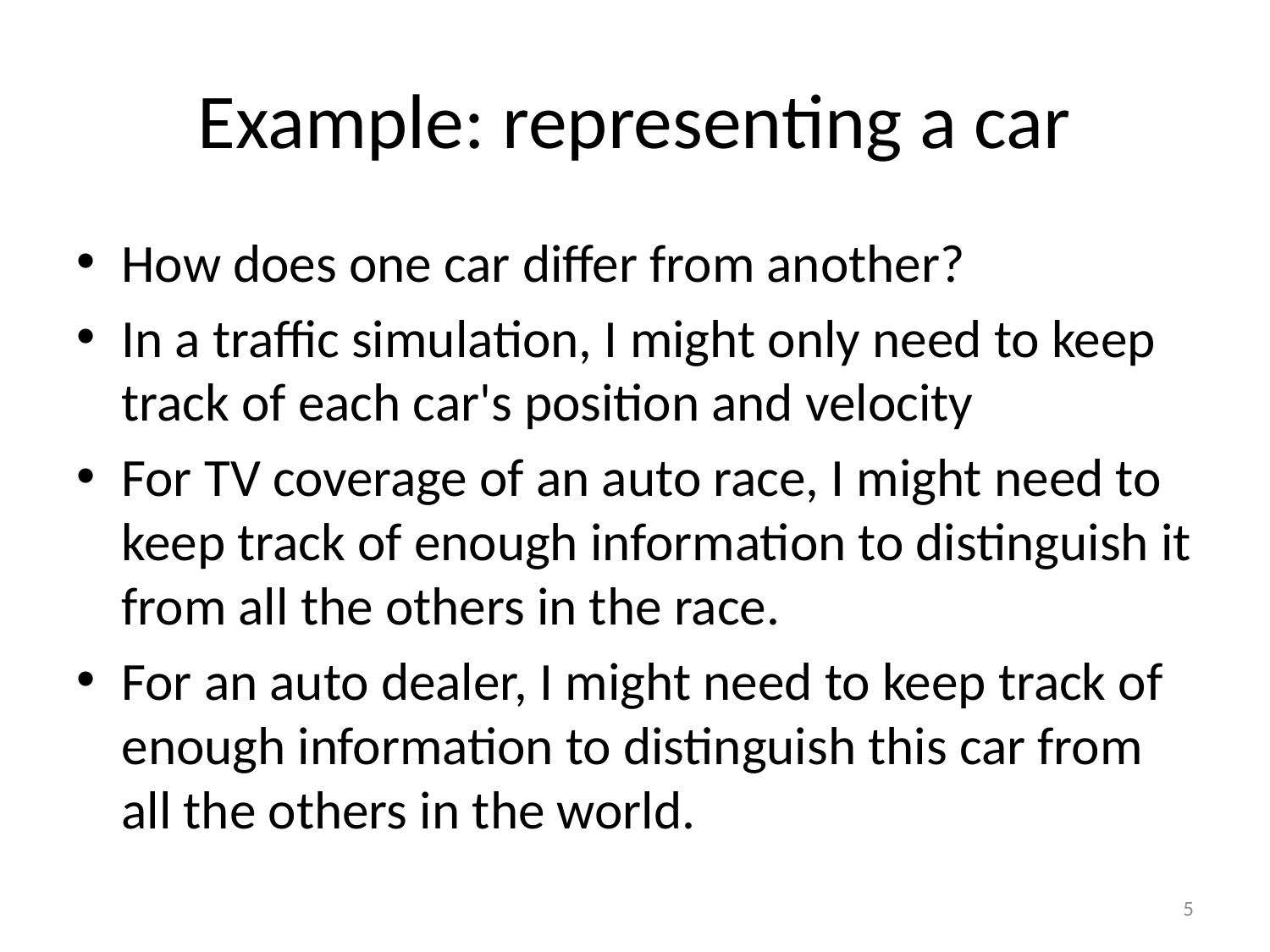

# Example: representing a car
How does one car differ from another?
In a traffic simulation, I might only need to keep track of each car's position and velocity
For TV coverage of an auto race, I might need to keep track of enough information to distinguish it from all the others in the race.
For an auto dealer, I might need to keep track of enough information to distinguish this car from all the others in the world.
5